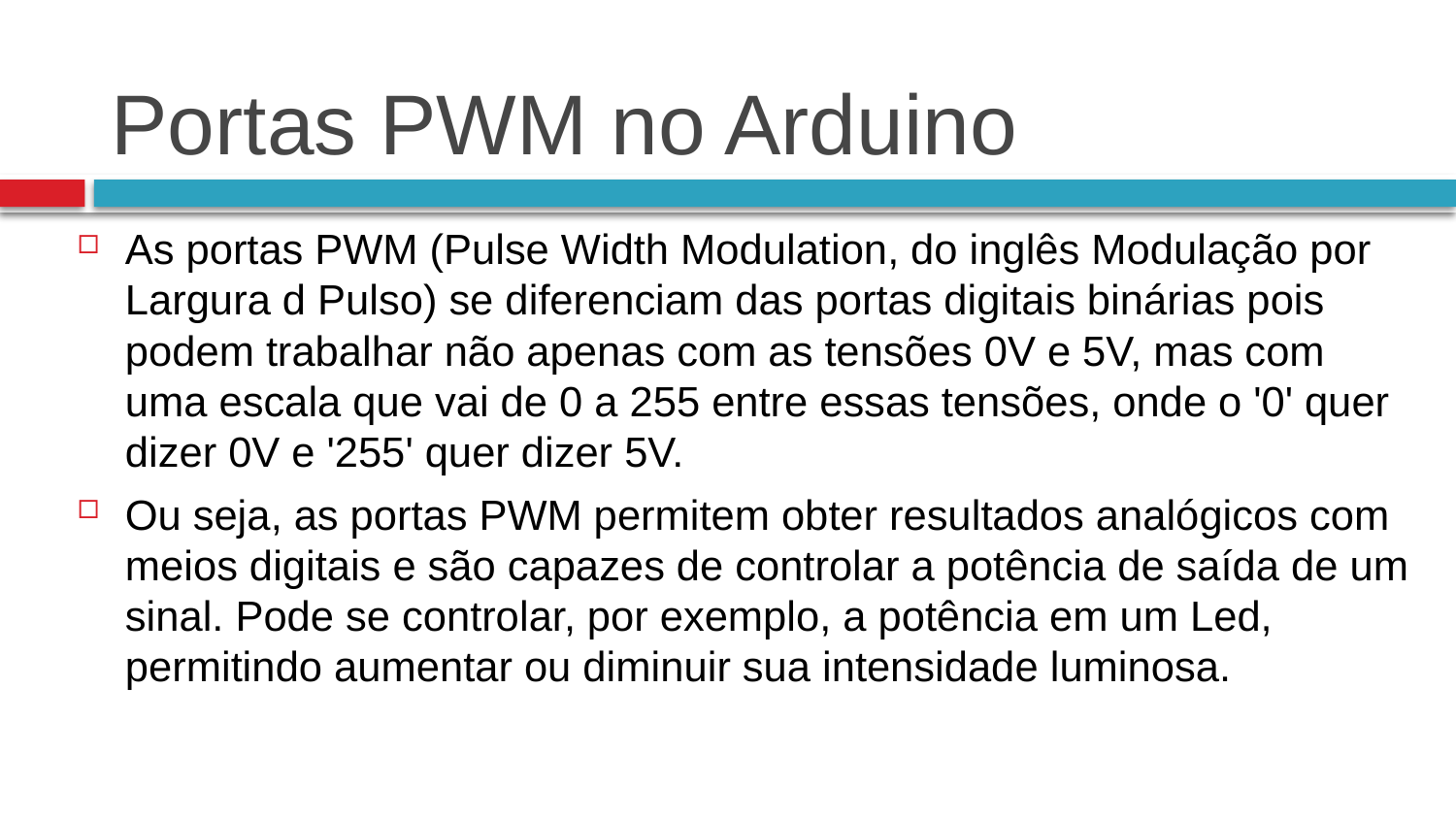

# Portas PWM no Arduino
As portas PWM (Pulse Width Modulation, do inglês Modulação por Largura d Pulso) se diferenciam das portas digitais binárias pois podem trabalhar não apenas com as tensões 0V e 5V, mas com uma escala que vai de 0 a 255 entre essas tensões, onde o '0' quer dizer 0V e '255' quer dizer 5V.
Ou seja, as portas PWM permitem obter resultados analógicos com meios digitais e são capazes de controlar a potência de saída de um sinal. Pode se controlar, por exemplo, a potência em um Led, permitindo aumentar ou diminuir sua intensidade luminosa.